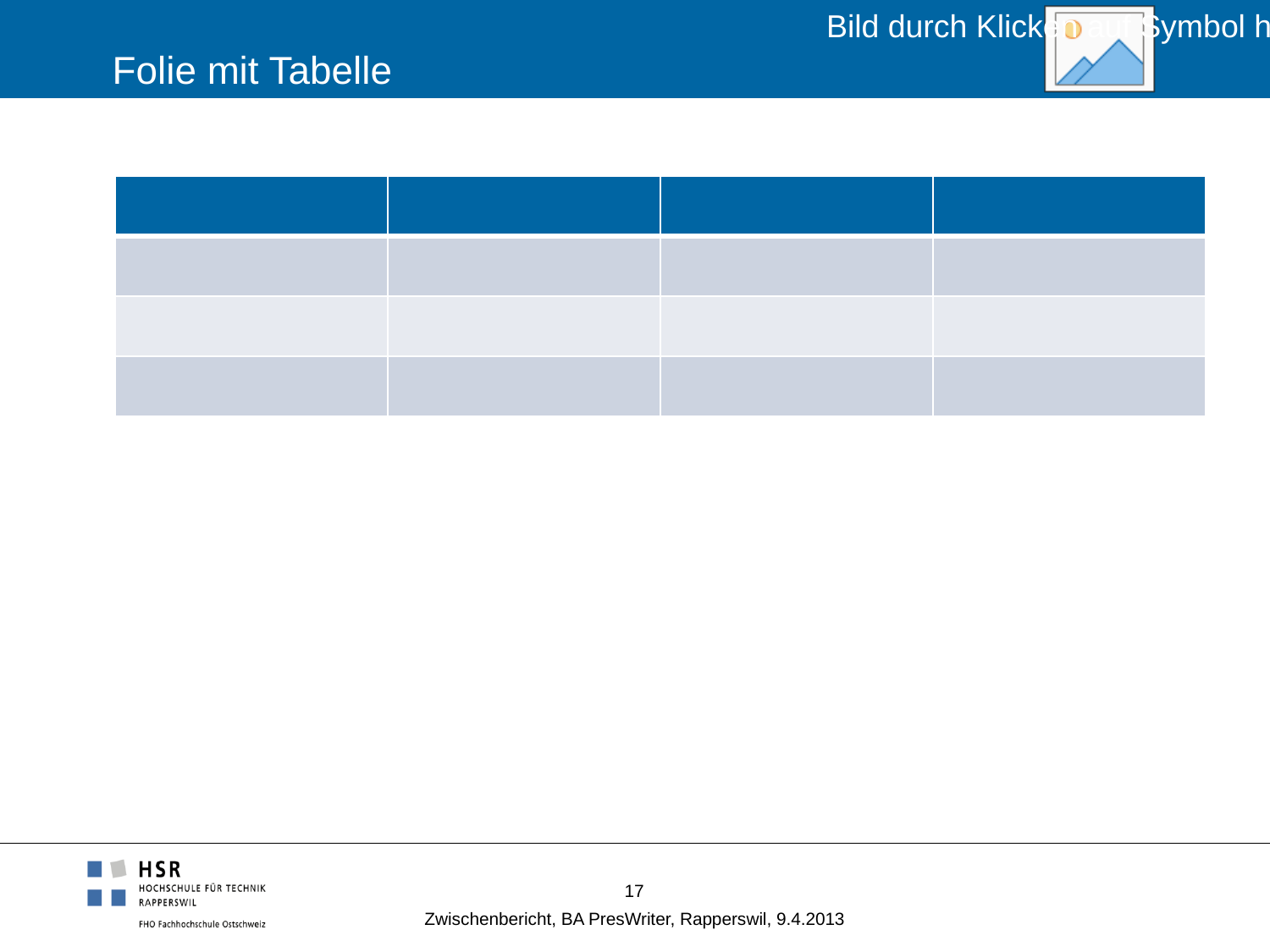

# Folie mit Tabelle
|  |  |  |  |
| --- | --- | --- | --- |
|  |  |  |  |
|  |  |  |  |
|  |  |  |  |
17
Zwischenbericht, BA PresWriter, Rapperswil, 9.4.2013